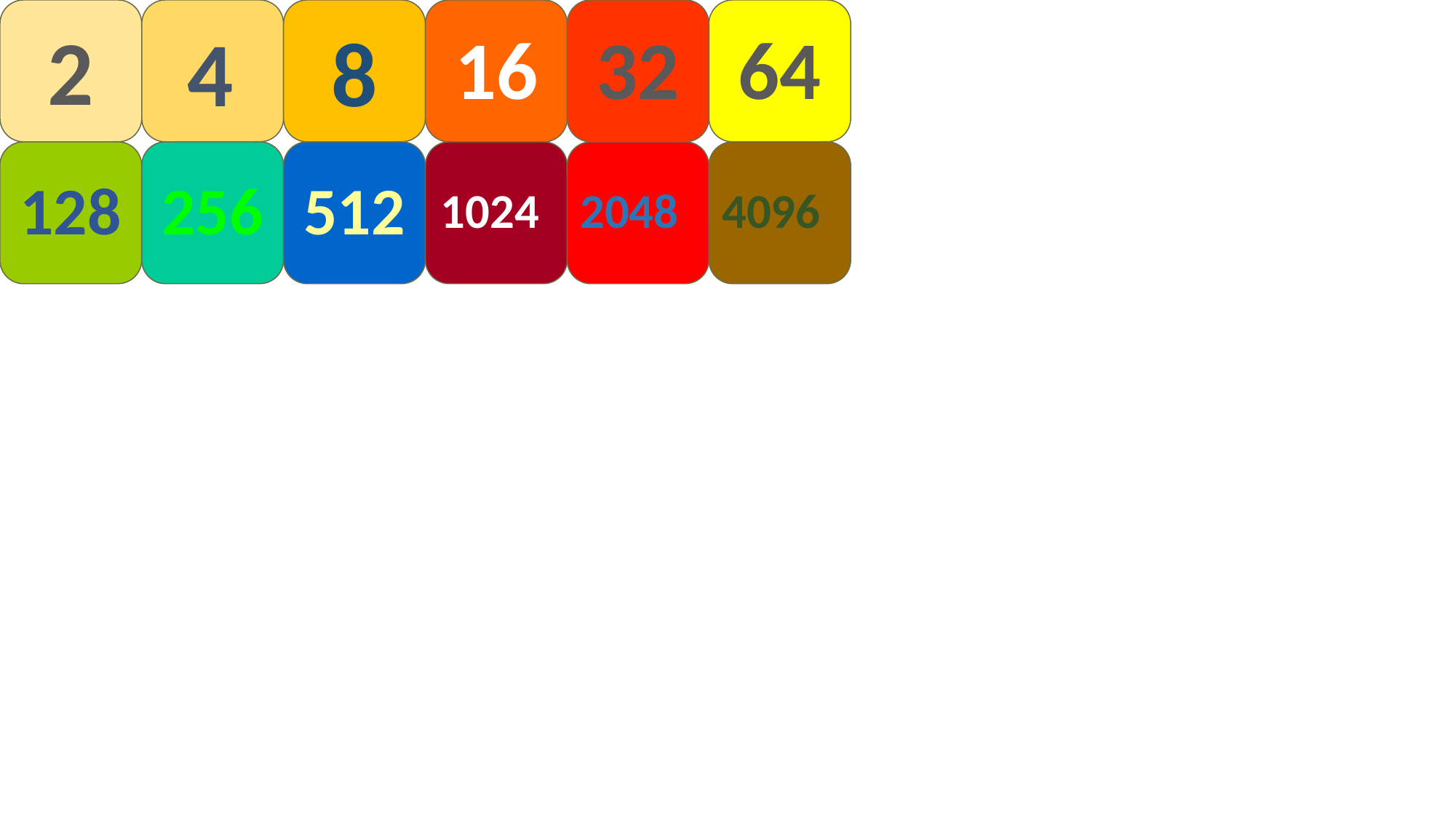

2

4

8

16

32

64

128

256

512

1024

2048

4096